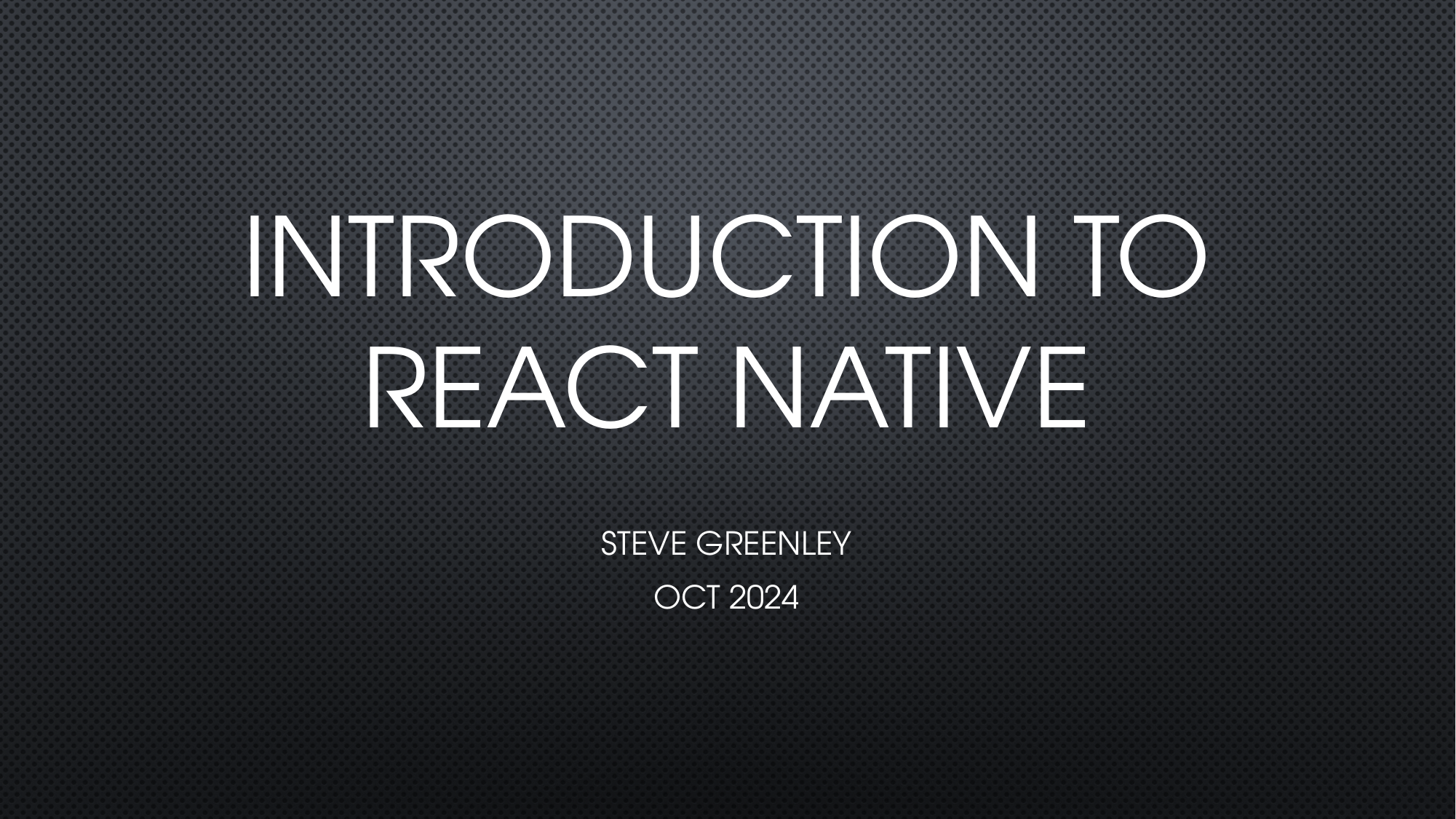

# Introduction To React Native

Steve Greenley
Oct 2024